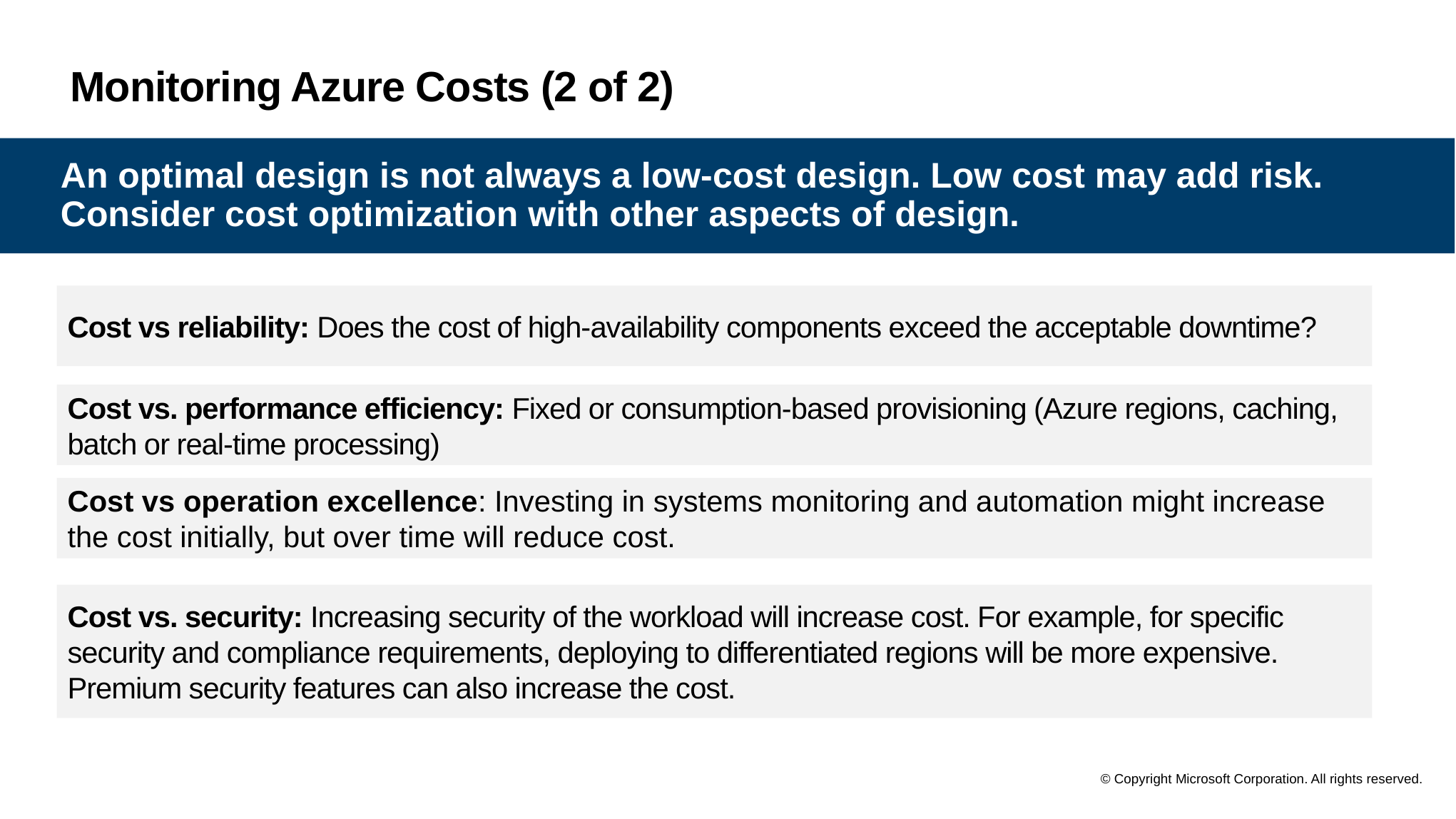

# Monitoring Azure Costs (2 of 2)
An optimal design is not always a low-cost design. Low cost may add risk. Consider cost optimization with other aspects of design.
Cost vs reliability: Does the cost of high-availability components exceed the acceptable downtime?
Cost vs. performance efficiency: Fixed or consumption-based provisioning (Azure regions, caching, batch or real-time processing)
Cost vs operation excellence: Investing in systems monitoring and automation might increase the cost initially, but over time will reduce cost.
Cost vs. security: Increasing security of the workload will increase cost. For example, for specific security and compliance requirements, deploying to differentiated regions will be more expensive. Premium security features can also increase the cost.